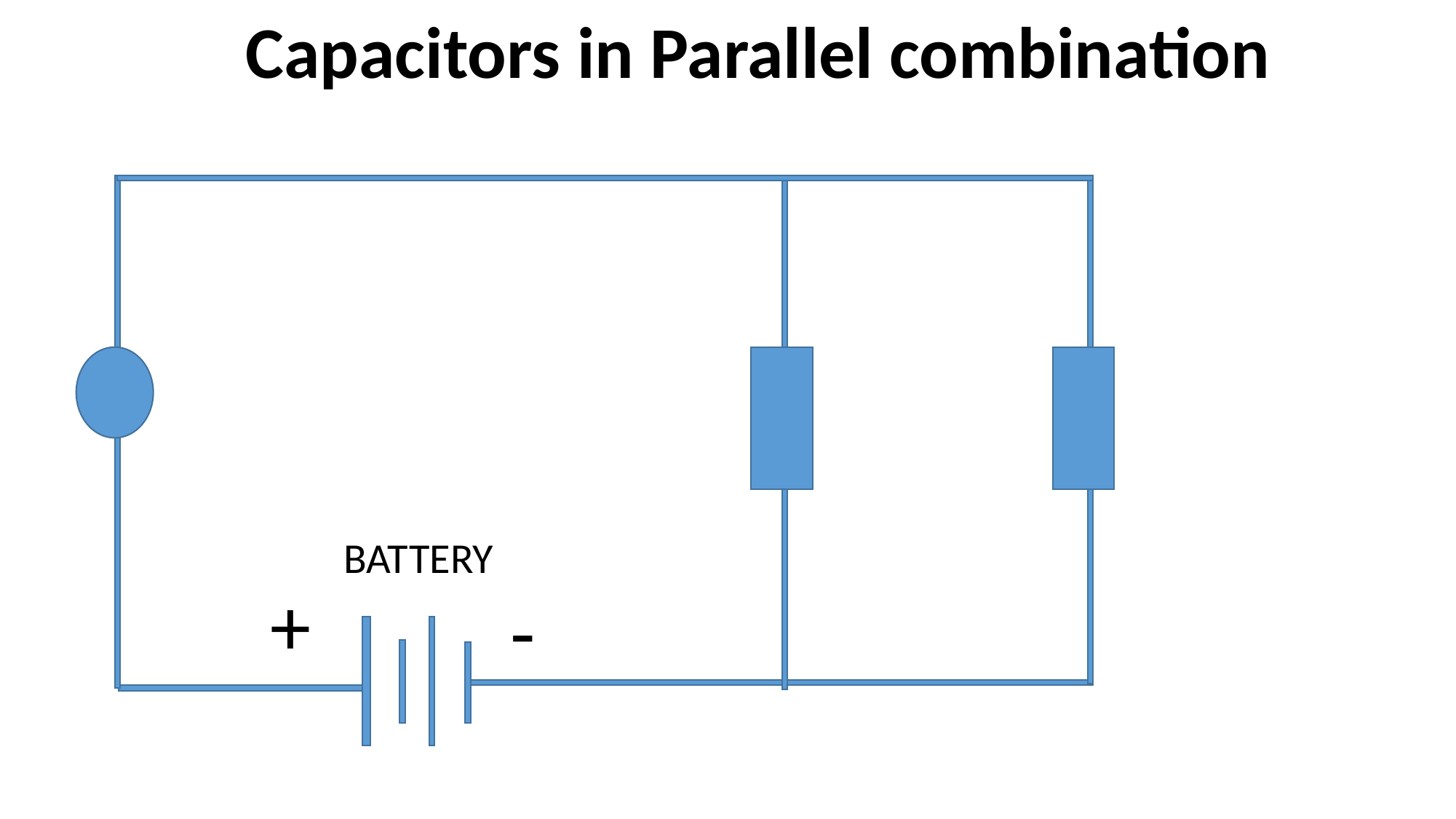

Capacitors in Parallel combination

BATTERY
+
-